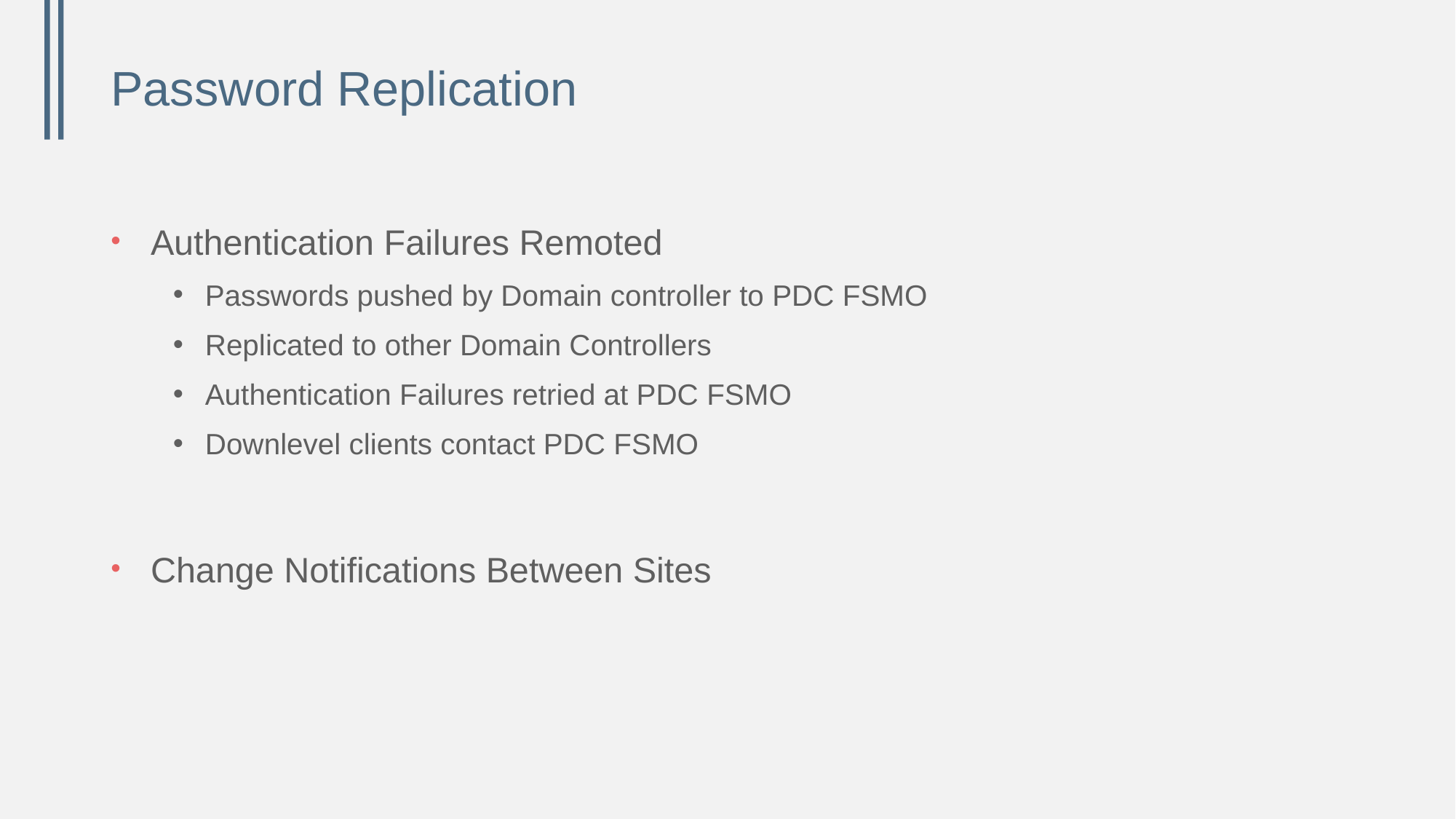

# Password Replication
Authentication Failures Remoted
Passwords pushed by Domain controller to PDC FSMO
Replicated to other Domain Controllers
Authentication Failures retried at PDC FSMO
Downlevel clients contact PDC FSMO

Change Notifications Between Sites